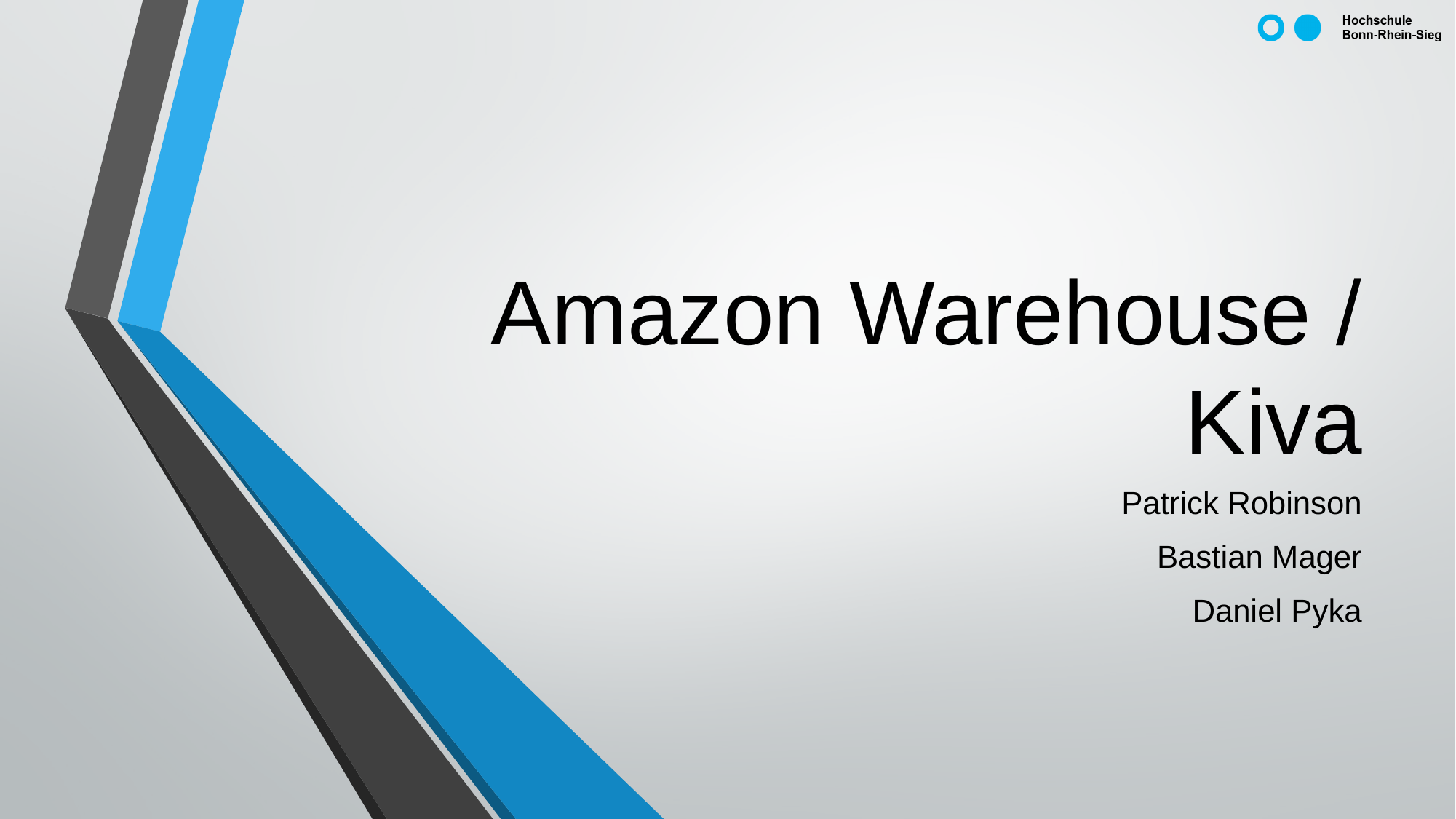

# Amazon Warehouse / Kiva
Patrick Robinson
Bastian Mager
Daniel Pyka